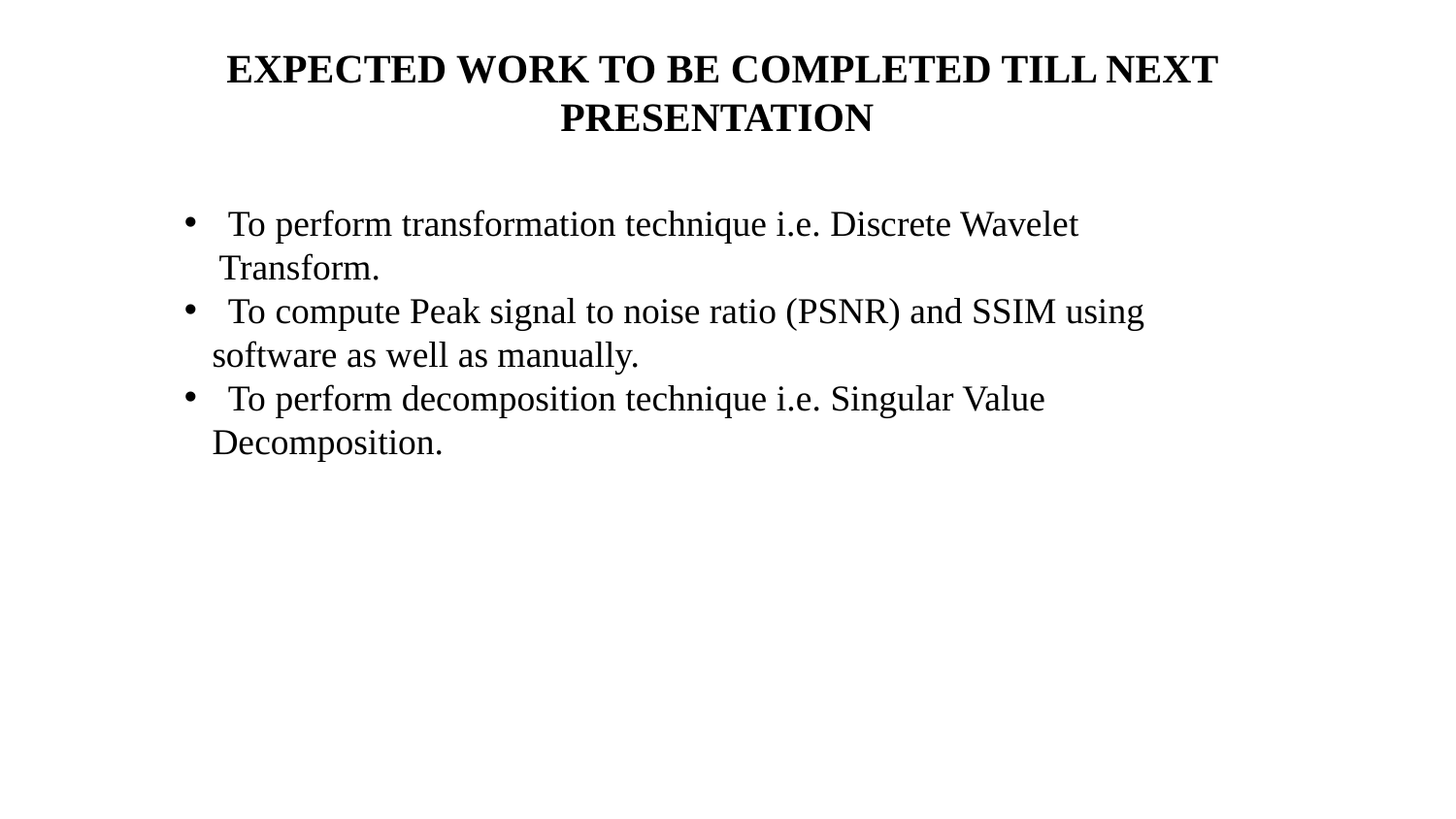

EXPECTED WORK TO BE COMPLETED TILL NEXT PRESENTATION
 To perform transformation technique i.e. Discrete Wavelet Transform.
 To compute Peak signal to noise ratio (PSNR) and SSIM using
   software as well as manually.
 To perform decomposition technique i.e. Singular Value
   Decomposition.